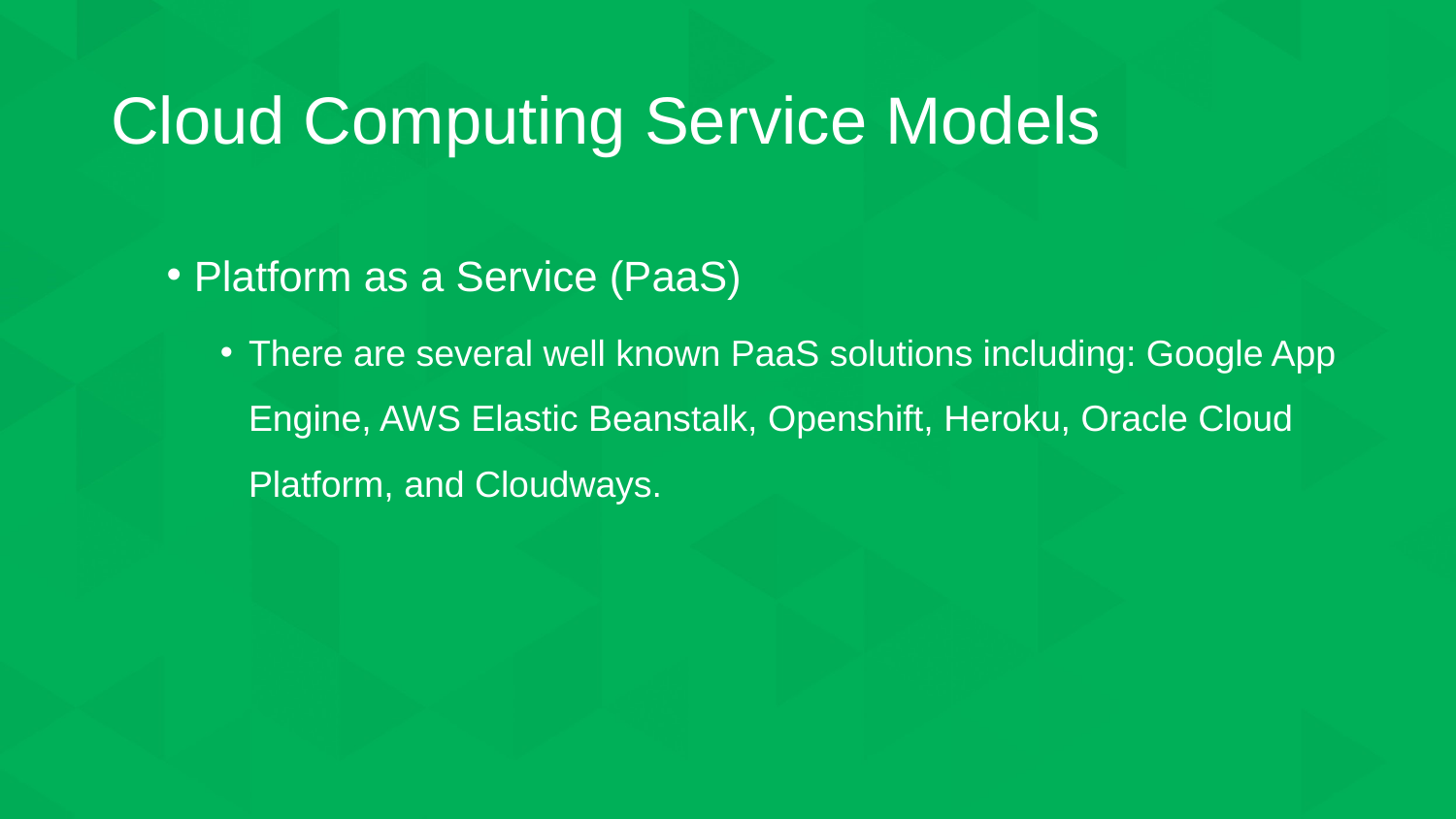

# Cloud Computing Service Models
Platform as a Service (PaaS)
There are several well known PaaS solutions including: Google App Engine, AWS Elastic Beanstalk, Openshift, Heroku, Oracle Cloud Platform, and Cloudways.